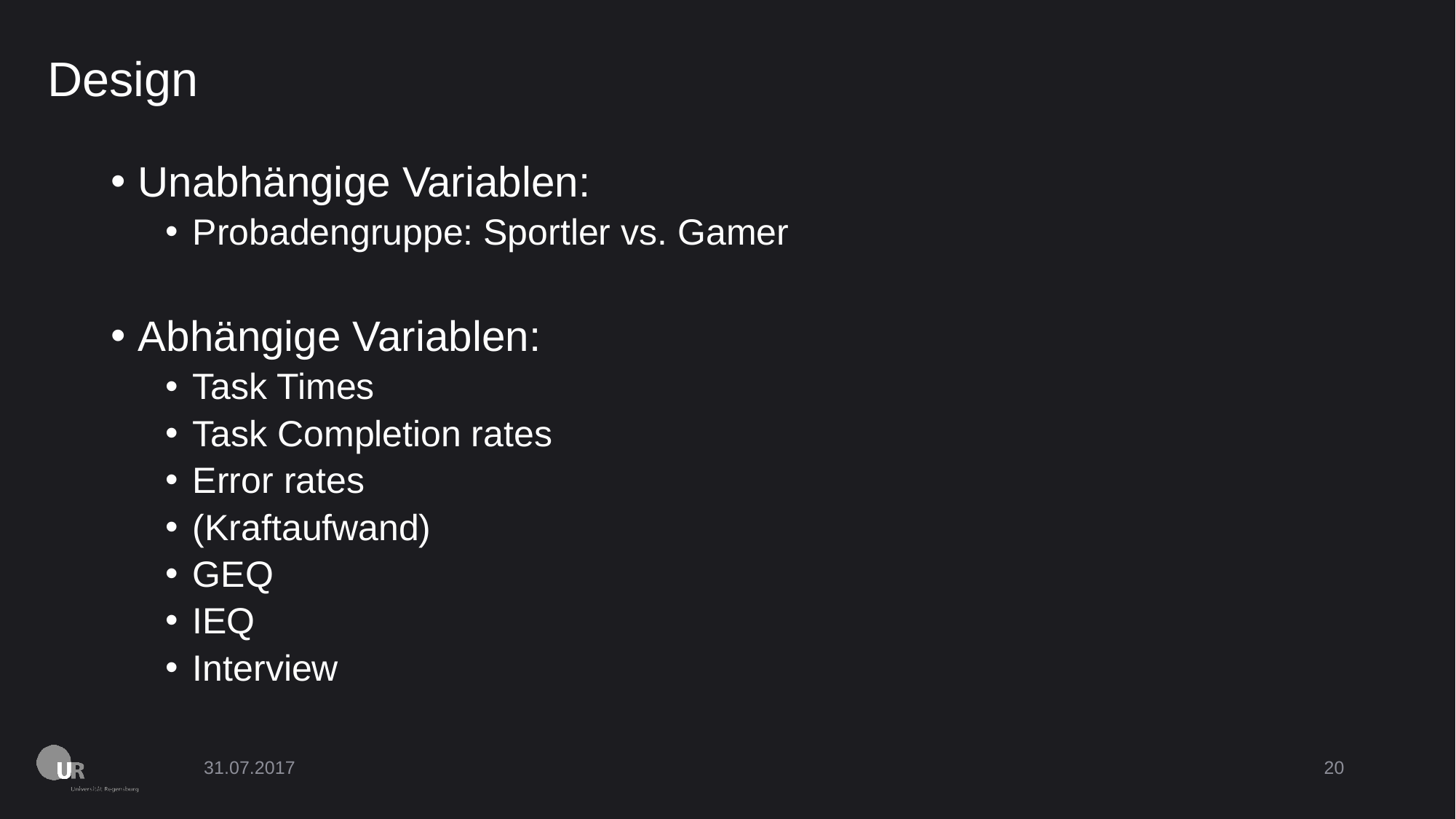

# Design
Unabhängige Variablen:
Probadengruppe: Sportler vs. Gamer

Abhängige Variablen:
Task Times
Task Completion rates
Error rates
(Kraftaufwand)
GEQ
IEQ
Interview

20
31.07.2017